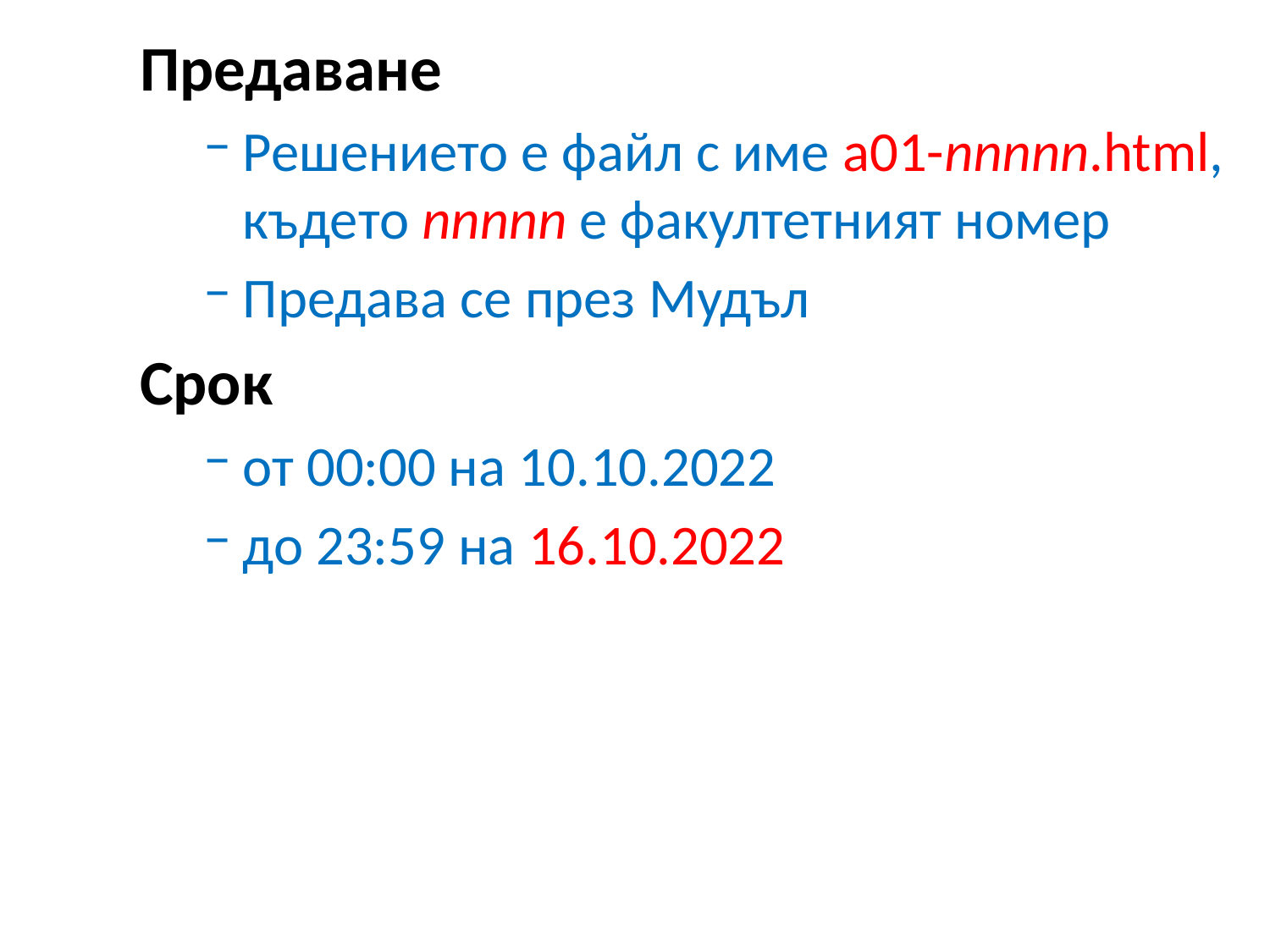

Предаване
Решението е файл с име a01-nnnnn.html, където nnnnn е факултетният номер
Предава се през Мудъл
Срок
от 00:00 на 10.10.2022
до 23:59 на 16.10.2022